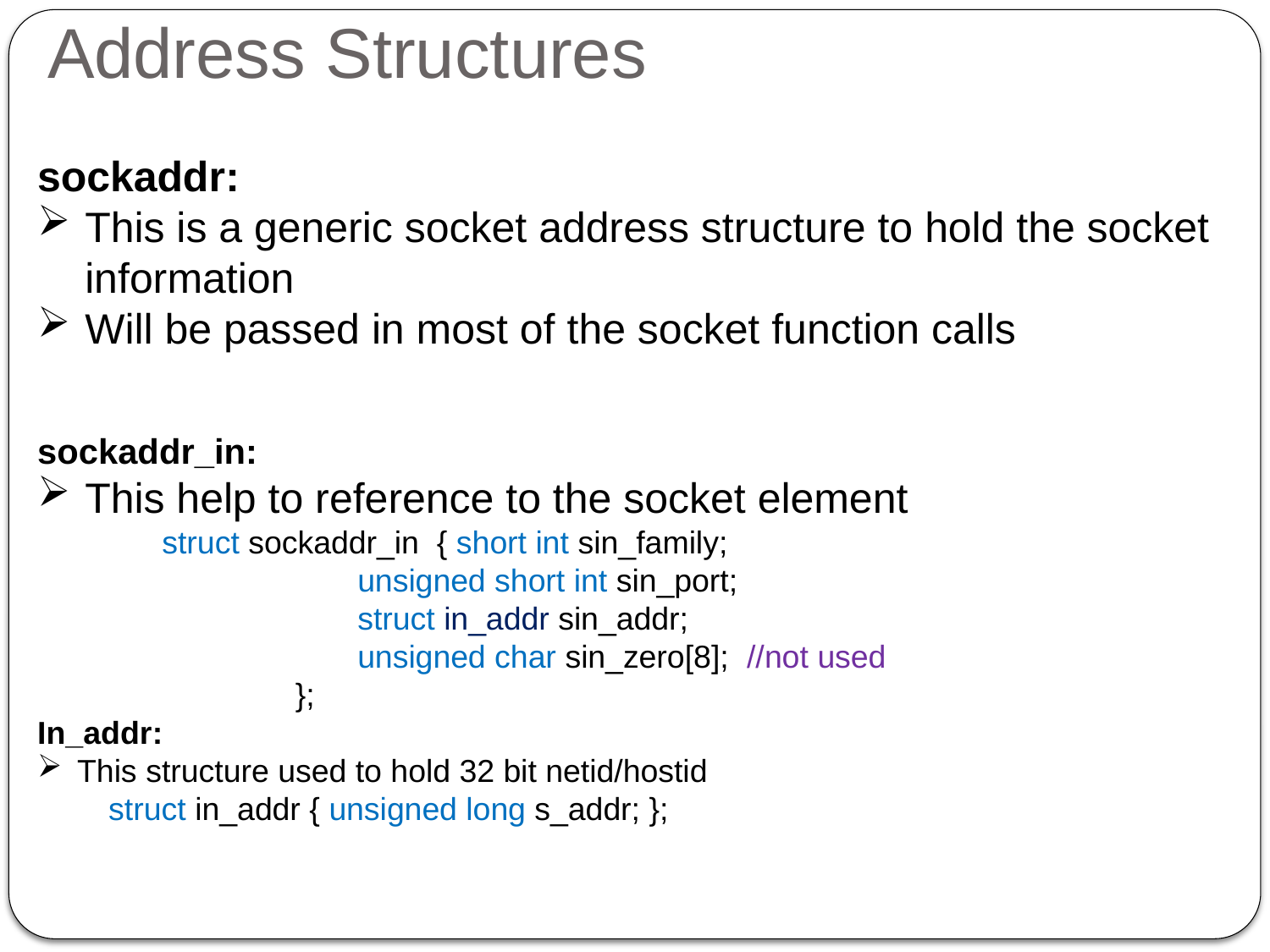

Address Structures

sockaddr:
This is a generic socket address structure to hold the socket information
Will be passed in most of the socket function calls

sockaddr_in:
This help to reference to the socket element
              struct sockaddr_in  { short int sin_family;
                                    unsigned short int sin_port;
                                    struct in_addr sin_addr;
                                    unsigned char sin_zero[8];  //not used
                             };
In_addr:
This structure used to hold 32 bit netid/hostid
        struct in_addr { unsigned long s_addr; };